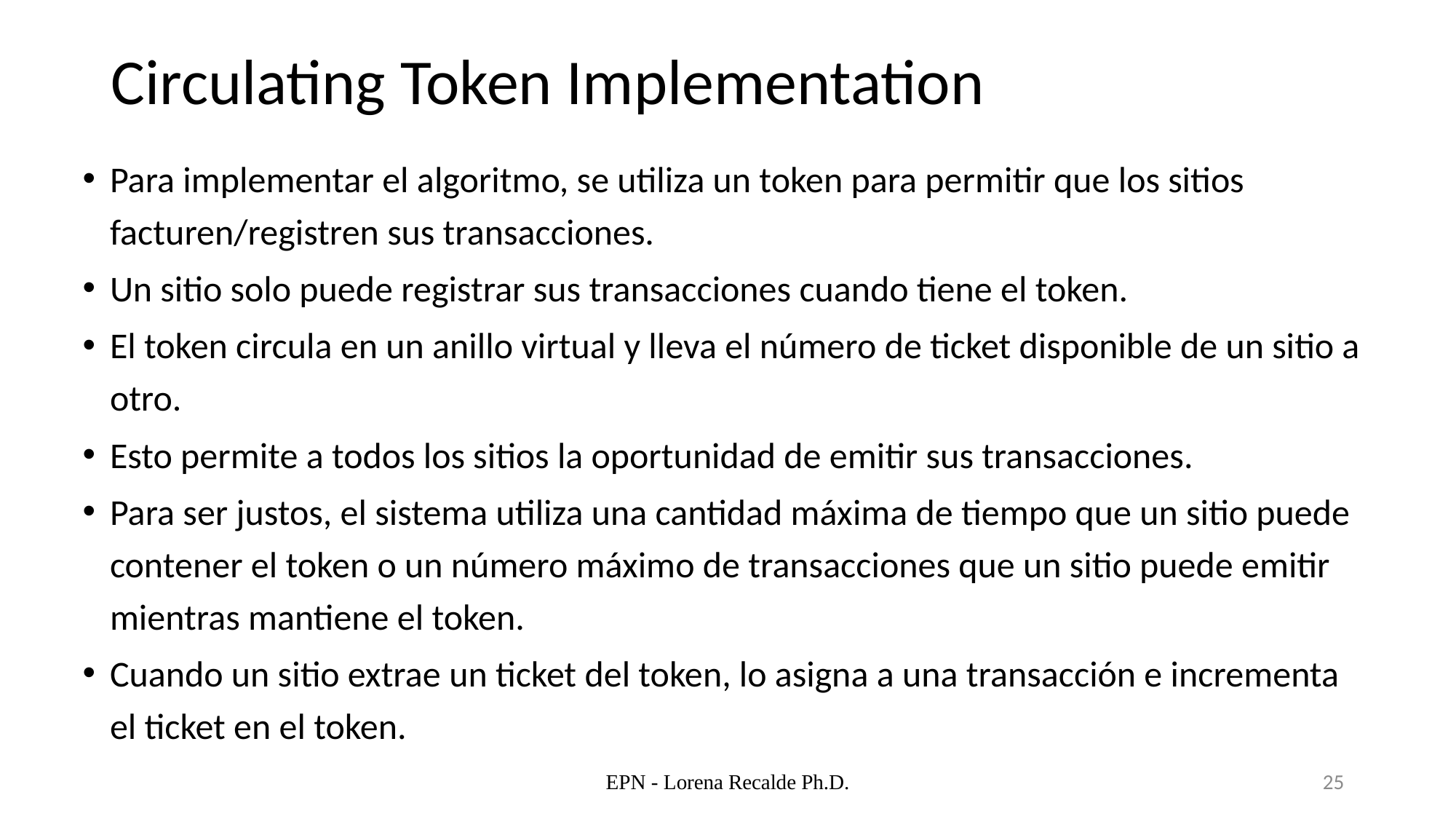

# Circulating Token Implementation
Para implementar el algoritmo, se utiliza un token para permitir que los sitios facturen/registren sus transacciones.
Un sitio solo puede registrar sus transacciones cuando tiene el token.
El token circula en un anillo virtual y lleva el número de ticket disponible de un sitio a otro.
Esto permite a todos los sitios la oportunidad de emitir sus transacciones.
Para ser justos, el sistema utiliza una cantidad máxima de tiempo que un sitio puede contener el token o un número máximo de transacciones que un sitio puede emitir mientras mantiene el token.
Cuando un sitio extrae un ticket del token, lo asigna a una transacción e incrementa el ticket en el token.
EPN - Lorena Recalde Ph.D.
25